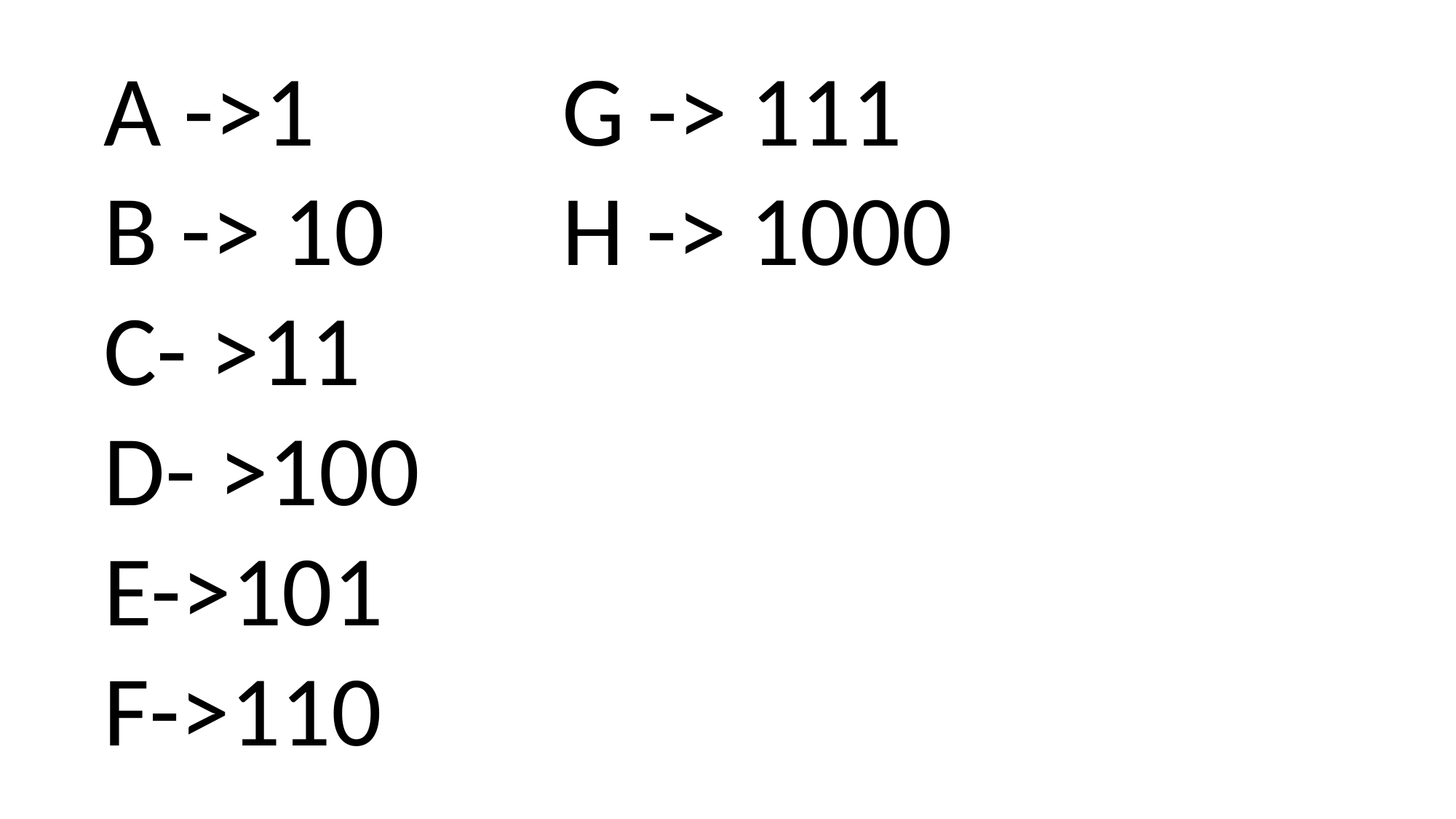

A ->1
B -> 10
C- >11
D- >100
E->101
F->110
G -> 111
H -> 1000